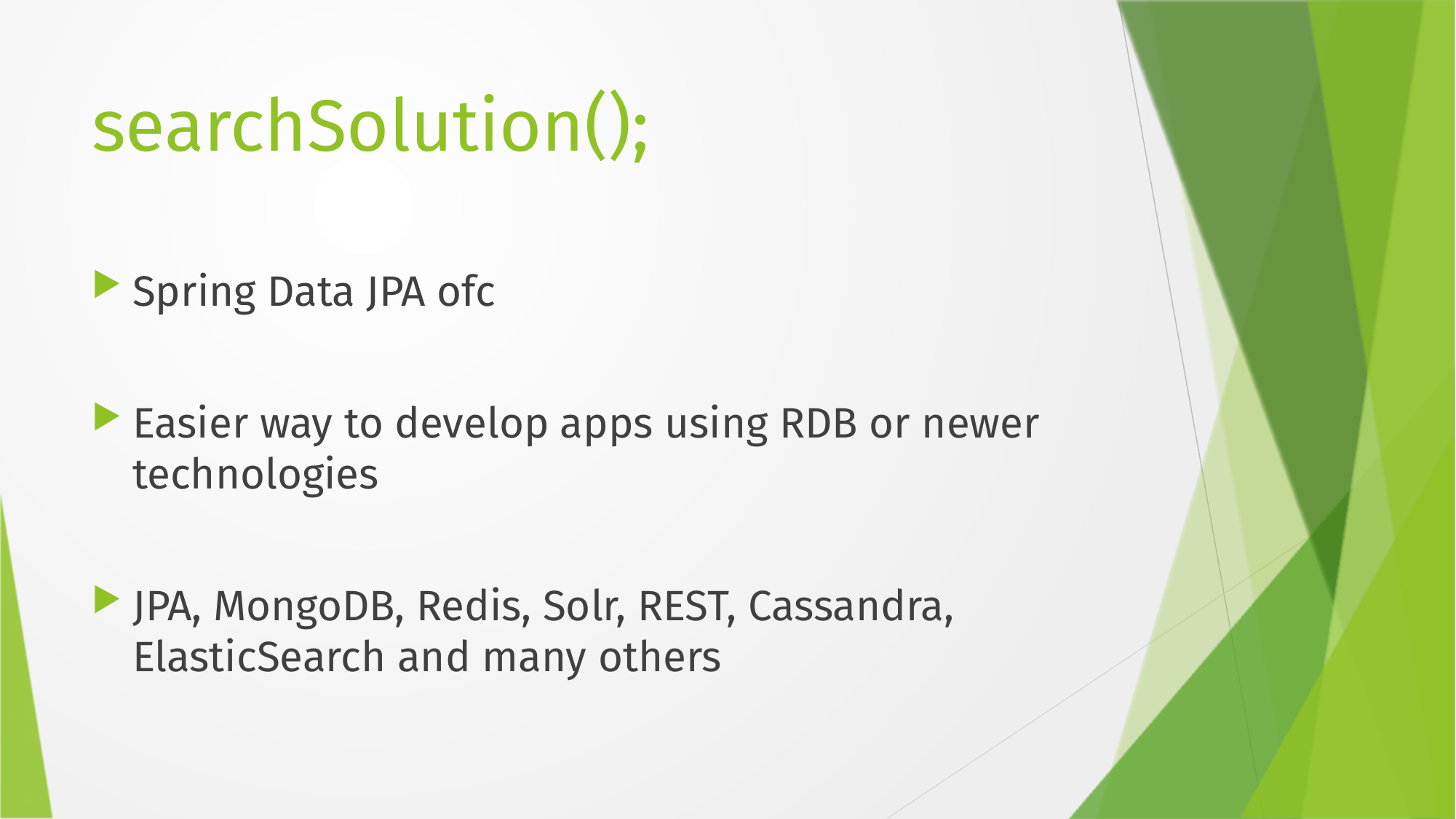

# searchSolution();
Spring Data JPA ofc

Easier way to develop apps using RDB or newer technologies

JPA, MongoDB, Redis, Solr, REST, Cassandra, ElasticSearch and many others